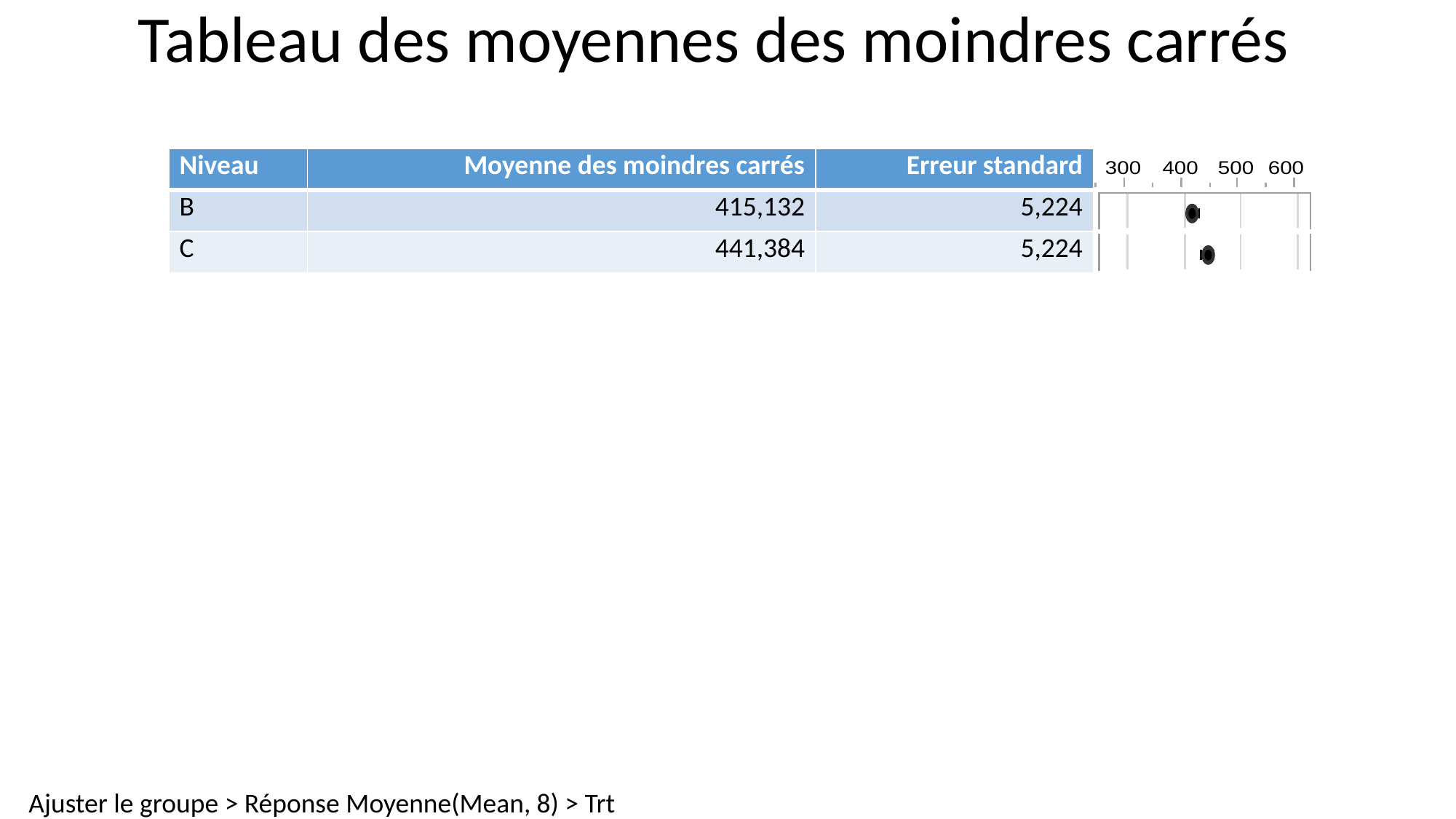

# Tableau des moyennes des moindres carrés
| Niveau | Moyenne des moindres carrés | Erreur standard |  |
| --- | --- | --- | --- |
| B | 415,132 | 5,224 |  |
| C | 441,384 | 5,224 |  |
Ajuster le groupe > Réponse Moyenne(Mean, 8) > Trt